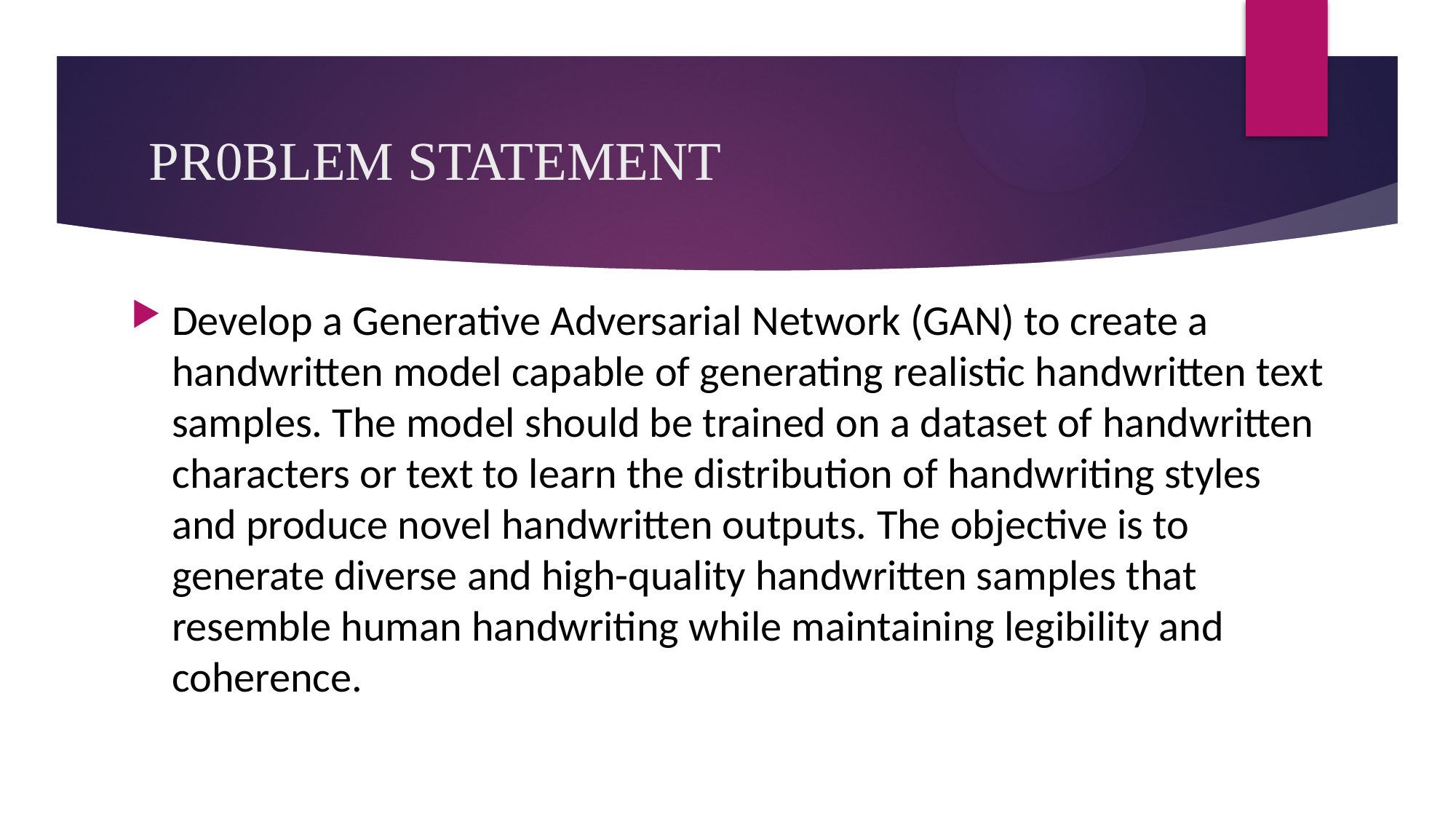

# PR0BLEM STATEMENT
Develop a Generative Adversarial Network (GAN) to create a handwritten model capable of generating realistic handwritten text samples. The model should be trained on a dataset of handwritten characters or text to learn the distribution of handwriting styles and produce novel handwritten outputs. The objective is to generate diverse and high-quality handwritten samples that resemble human handwriting while maintaining legibility and coherence.